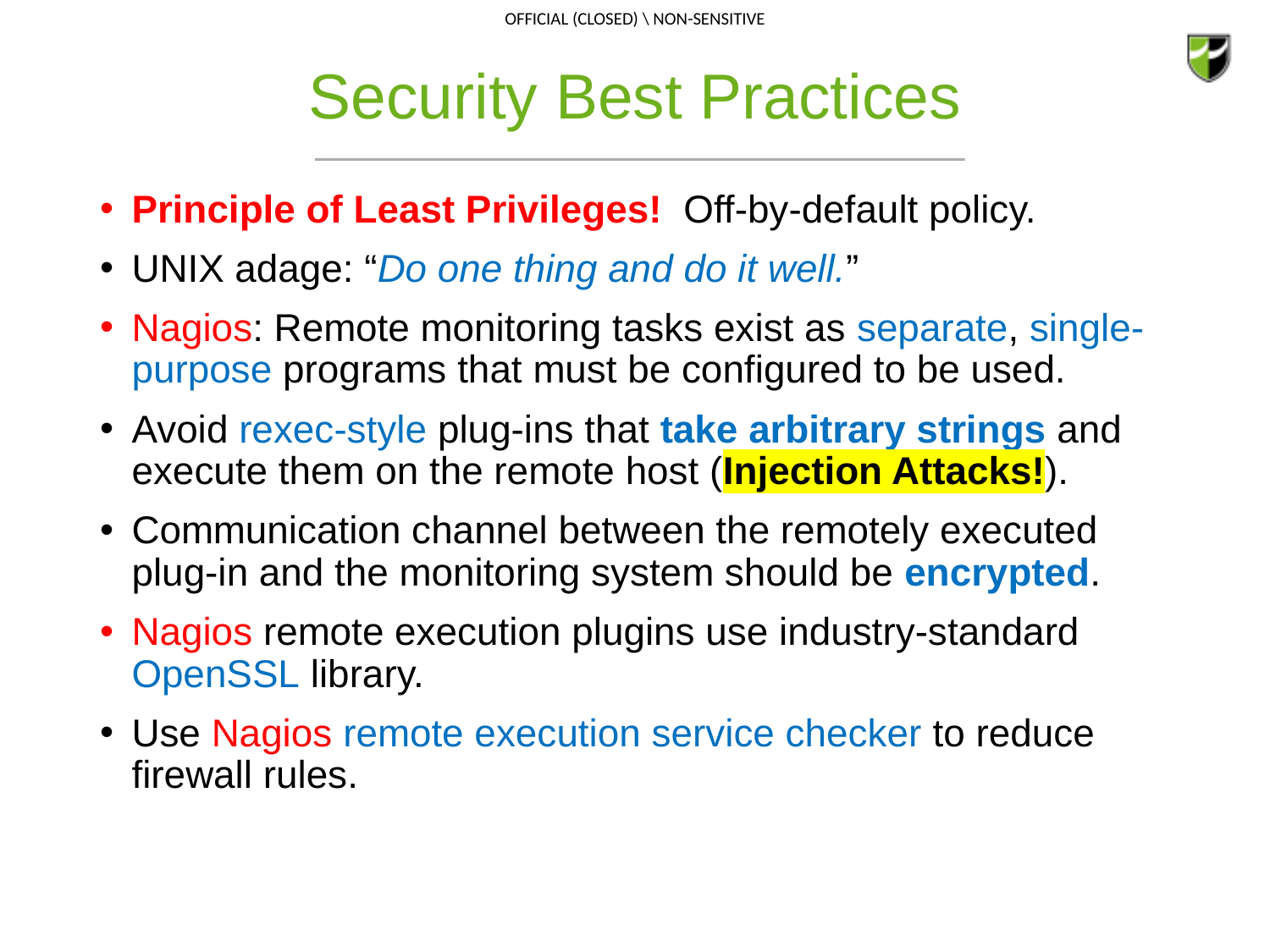

# Security Best Practices
Principle of Least Privileges!  Off-by-default policy.
UNIX adage: “Do one thing and do it well.”
Nagios: Remote monitoring tasks exist as separate, single-purpose programs that must be configured to be used.
Avoid rexec-style plug-ins that take arbitrary strings and execute them on the remote host (Injection Attacks!).
Communication channel between the remotely executed plug-in and the monitoring system should be encrypted.
Nagios remote execution plugins use industry-standard OpenSSL library.
Use Nagios remote execution service checker to reduce firewall rules.